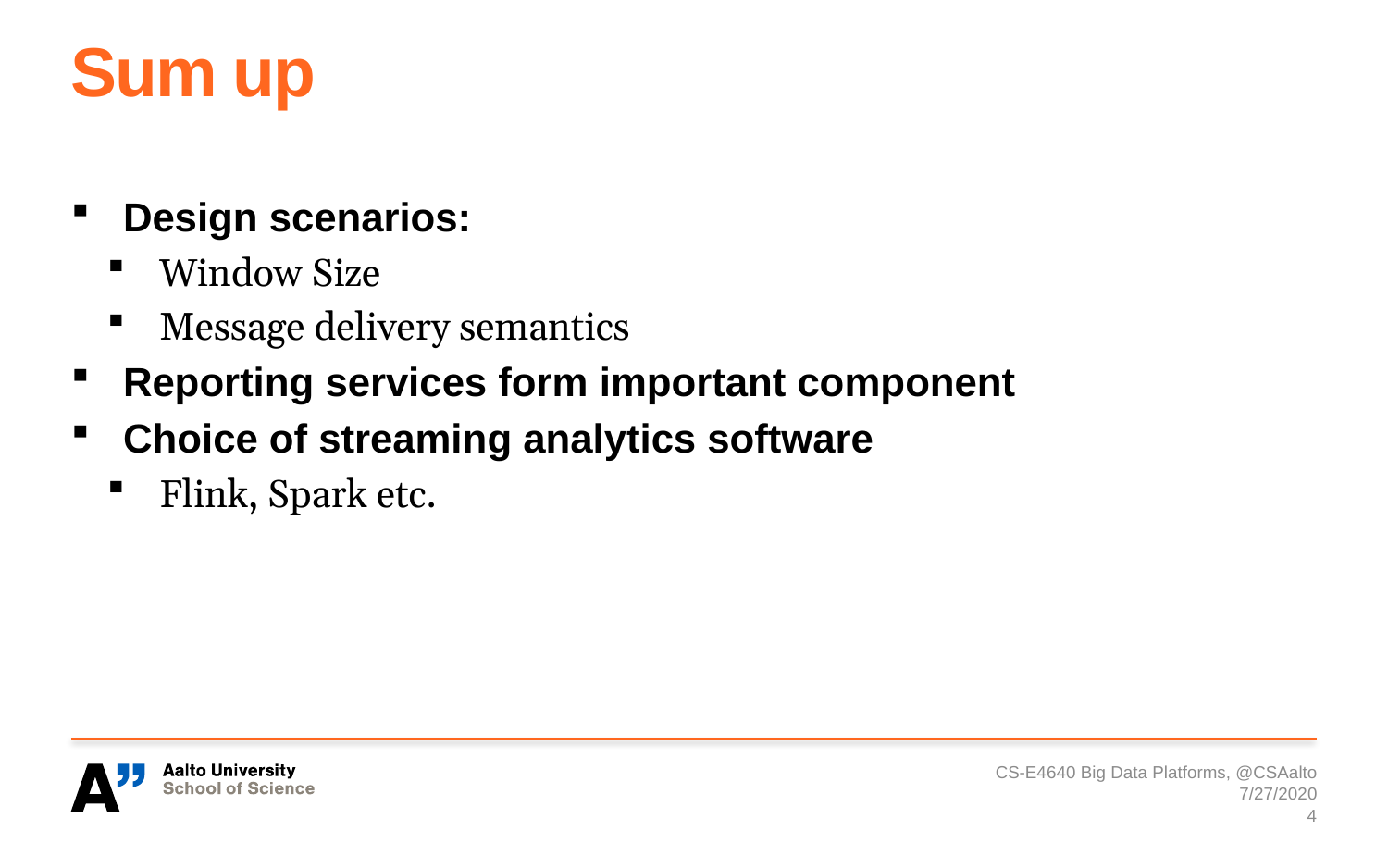

# Sum up
Design scenarios:
Window Size
Message delivery semantics
Reporting services form important component
Choice of streaming analytics software
Flink, Spark etc.

CS-E4640 Big Data Platforms, @CSAalto
7/27/2020
4